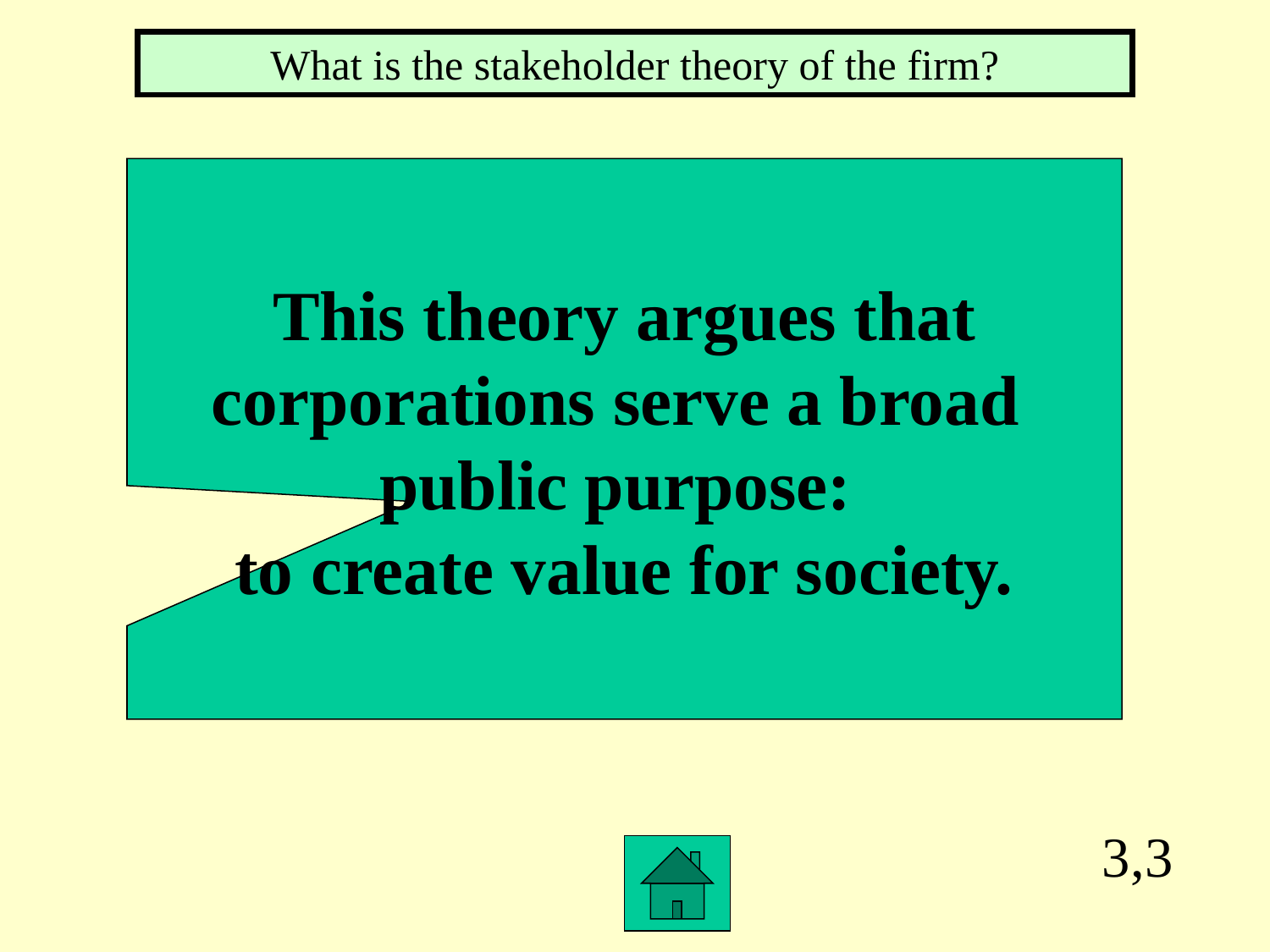

What is the stakeholder theory of the firm?
This theory argues that
corporations serve a broad
public purpose:
to create value for society.
3,3